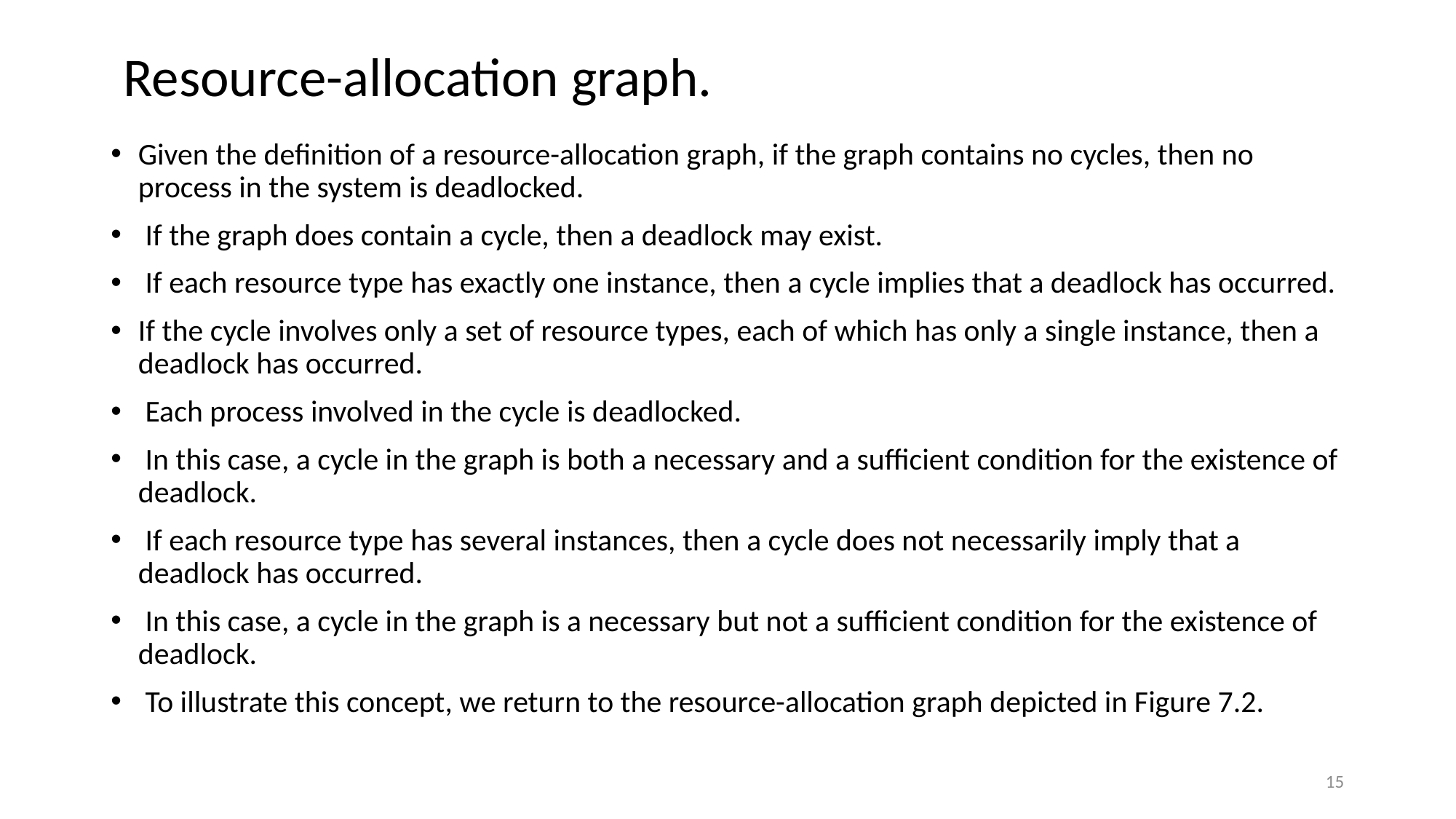

# Resource-allocation graph.
Given the definition of a resource-allocation graph, if the graph contains no cycles, then no process in the system is deadlocked.
 If the graph does contain a cycle, then a deadlock may exist.
 If each resource type has exactly one instance, then a cycle implies that a deadlock has occurred.
If the cycle involves only a set of resource types, each of which has only a single instance, then a deadlock has occurred.
 Each process involved in the cycle is deadlocked.
 In this case, a cycle in the graph is both a necessary and a sufficient condition for the existence of deadlock.
 If each resource type has several instances, then a cycle does not necessarily imply that a deadlock has occurred.
 In this case, a cycle in the graph is a necessary but not a sufficient condition for the existence of deadlock.
 To illustrate this concept, we return to the resource-allocation graph depicted in Figure 7.2.
15